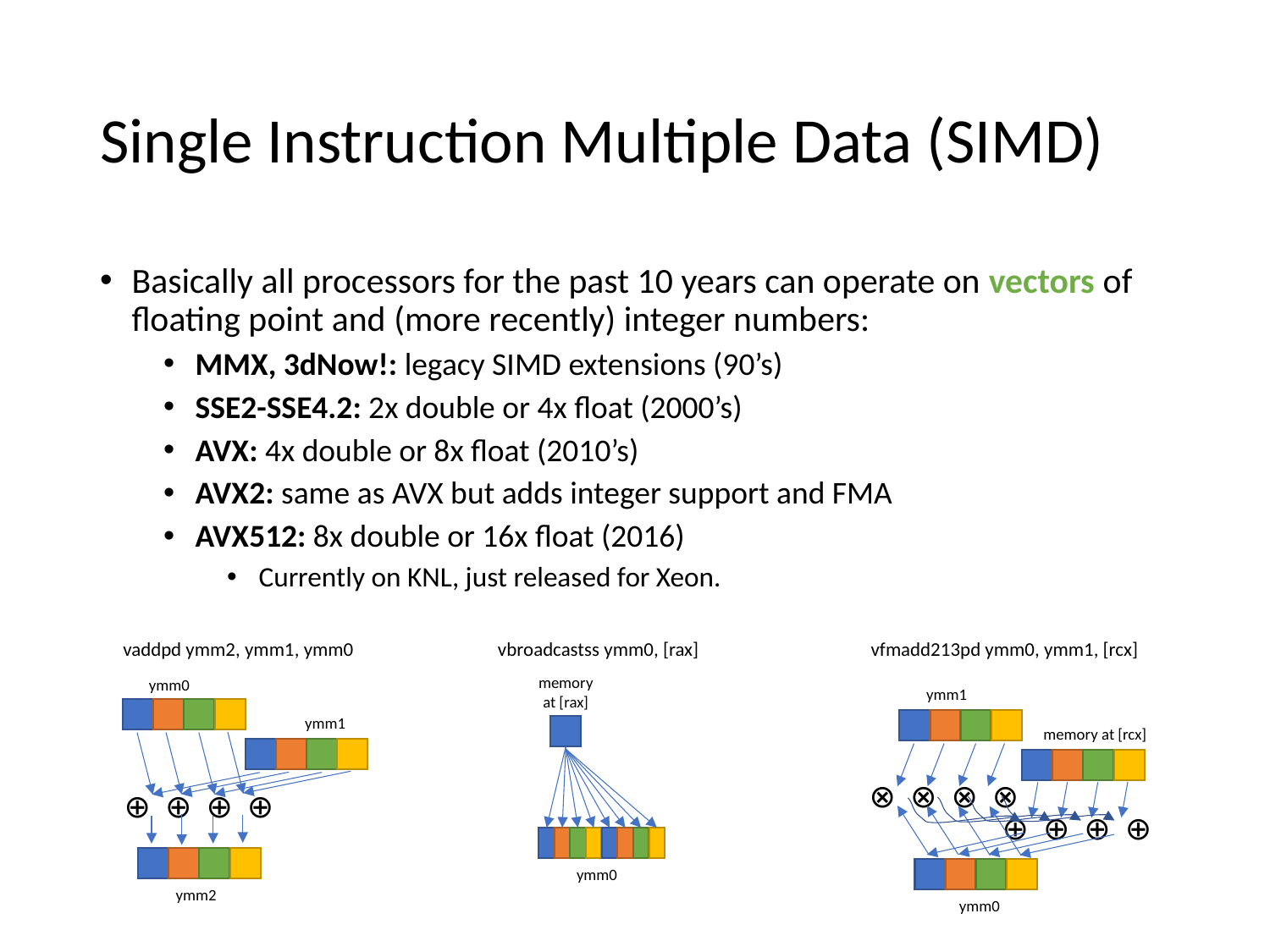

# Single Instruction Multiple Data (SIMD)
Basically all processors for the past 10 years can operate on vectors of floating point and (more recently) integer numbers:
MMX, 3dNow!: legacy SIMD extensions (90’s)
SSE2-SSE4.2: 2x double or 4x float (2000’s)
AVX: 4x double or 8x float (2010’s)
AVX2: same as AVX but adds integer support and FMA
AVX512: 8x double or 16x float (2016)
Currently on KNL, just released for Xeon.
vaddpd ymm2, ymm1, ymm0
vbroadcastss ymm0, [rax]
vfmadd213pd ymm0, ymm1, [rcx]
memory
at [rax]
ymm0
ymm1

ymm1

memory at [rcx]

⊗  ⊗  ⊗  ⊗
⊕  ⊕  ⊕  ⊕

⊕  ⊕  ⊕  ⊕

ymm0

ymm2
ymm0